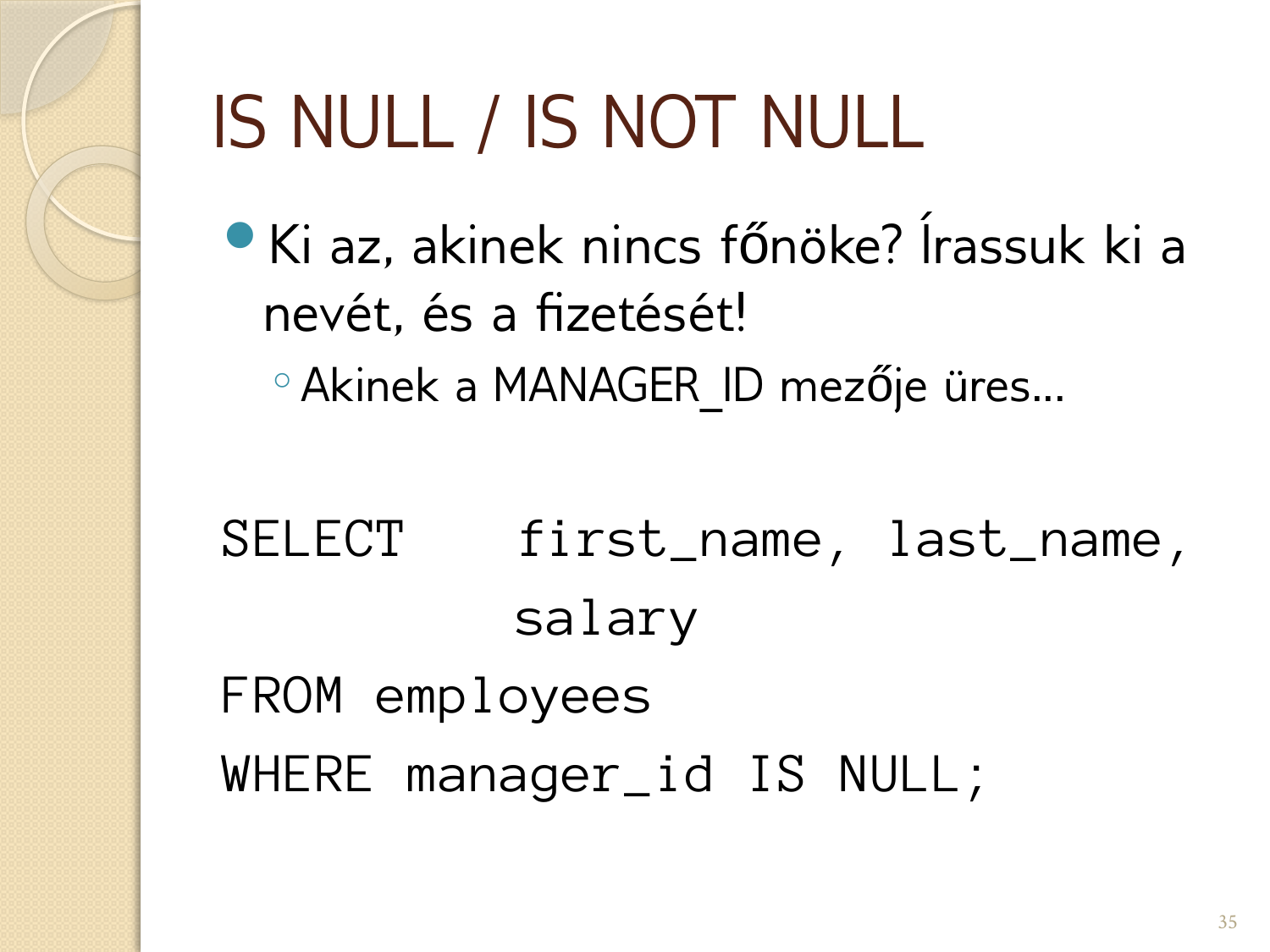

# IS NULL / IS NOT NULL
Ki az, akinek nincs főnöke? Írassuk ki a nevét, és a fizetését!
Akinek a MANAGER_ID mezője üres...

SELECT 	first_name, last_name,
			salary
FROM employees
WHERE manager_id IS NULL;
35